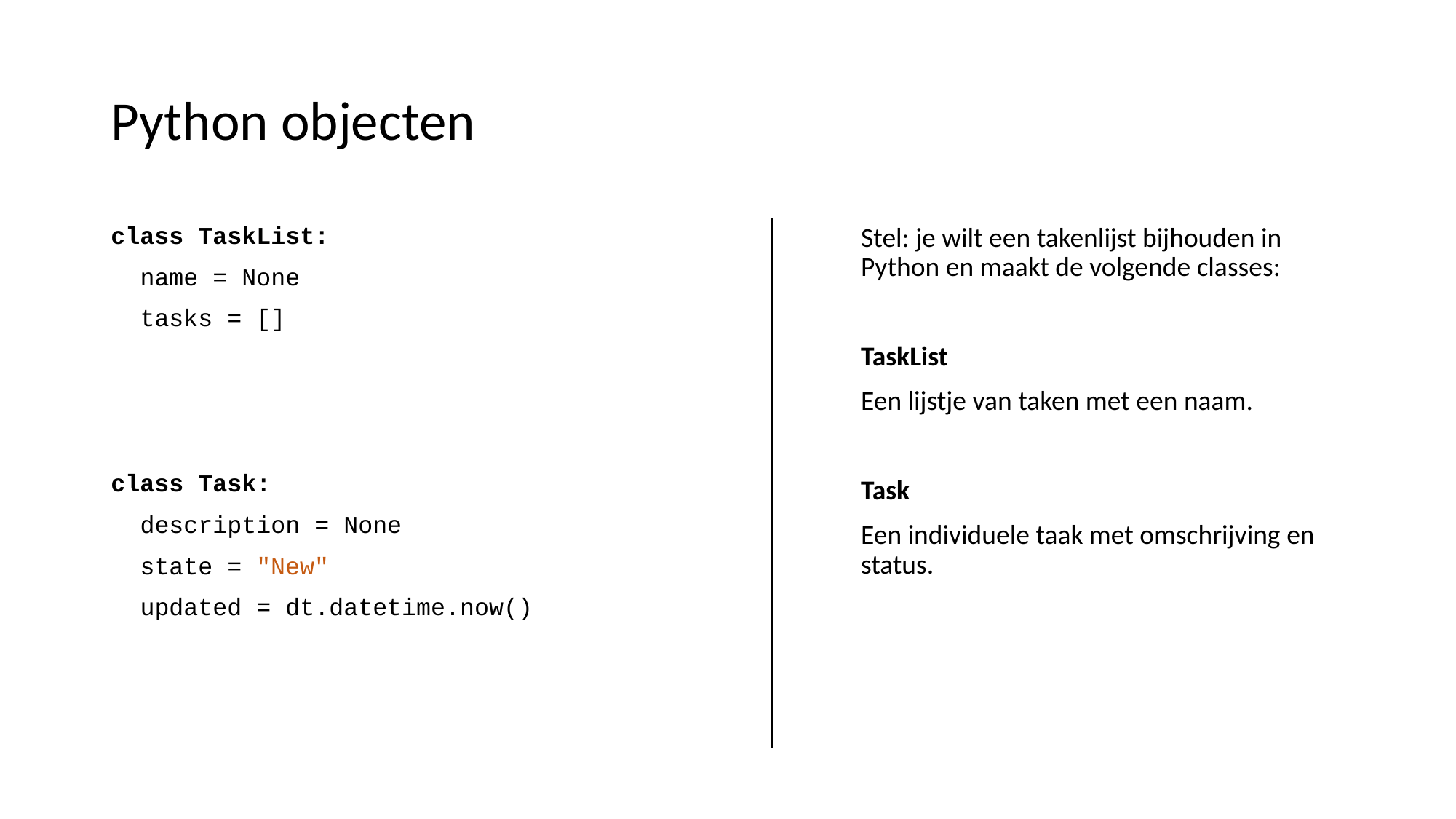

# Python objecten
class TaskList:
  name = None
  tasks = []

class Task:
  description = None
  state = "New"
  updated = dt.datetime.now()
Stel: je wilt een takenlijst bijhouden in Python en maakt de volgende classes:

TaskList
Een lijstje van taken met een naam.

Task
Een individuele taak met omschrijving en status.